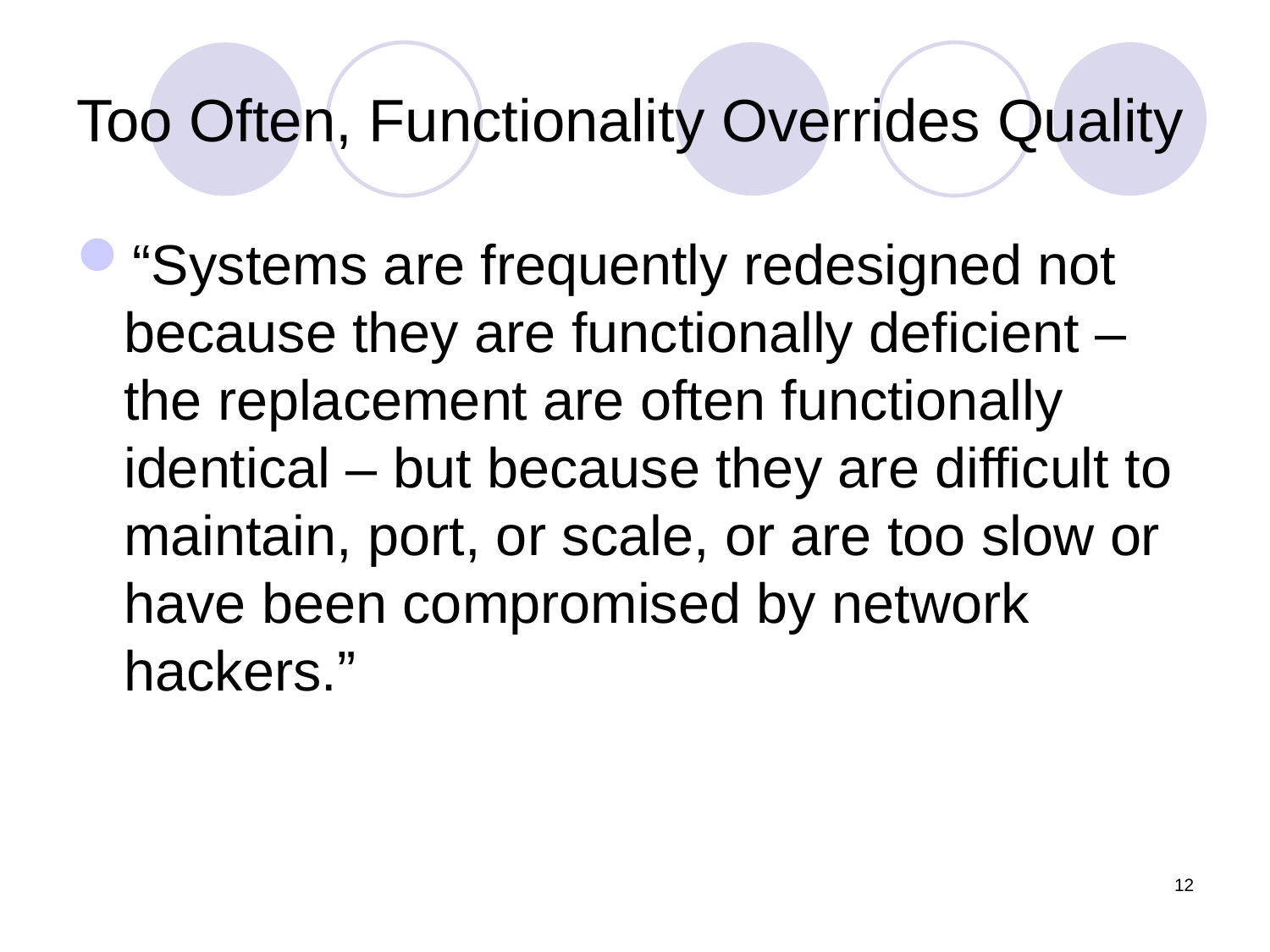

# Too Often, Functionality Overrides Quality
“Systems are frequently redesigned not because they are functionally deficient – the replacement are often functionally identical – but because they are difficult to maintain, port, or scale, or are too slow or have been compromised by network hackers.”
12